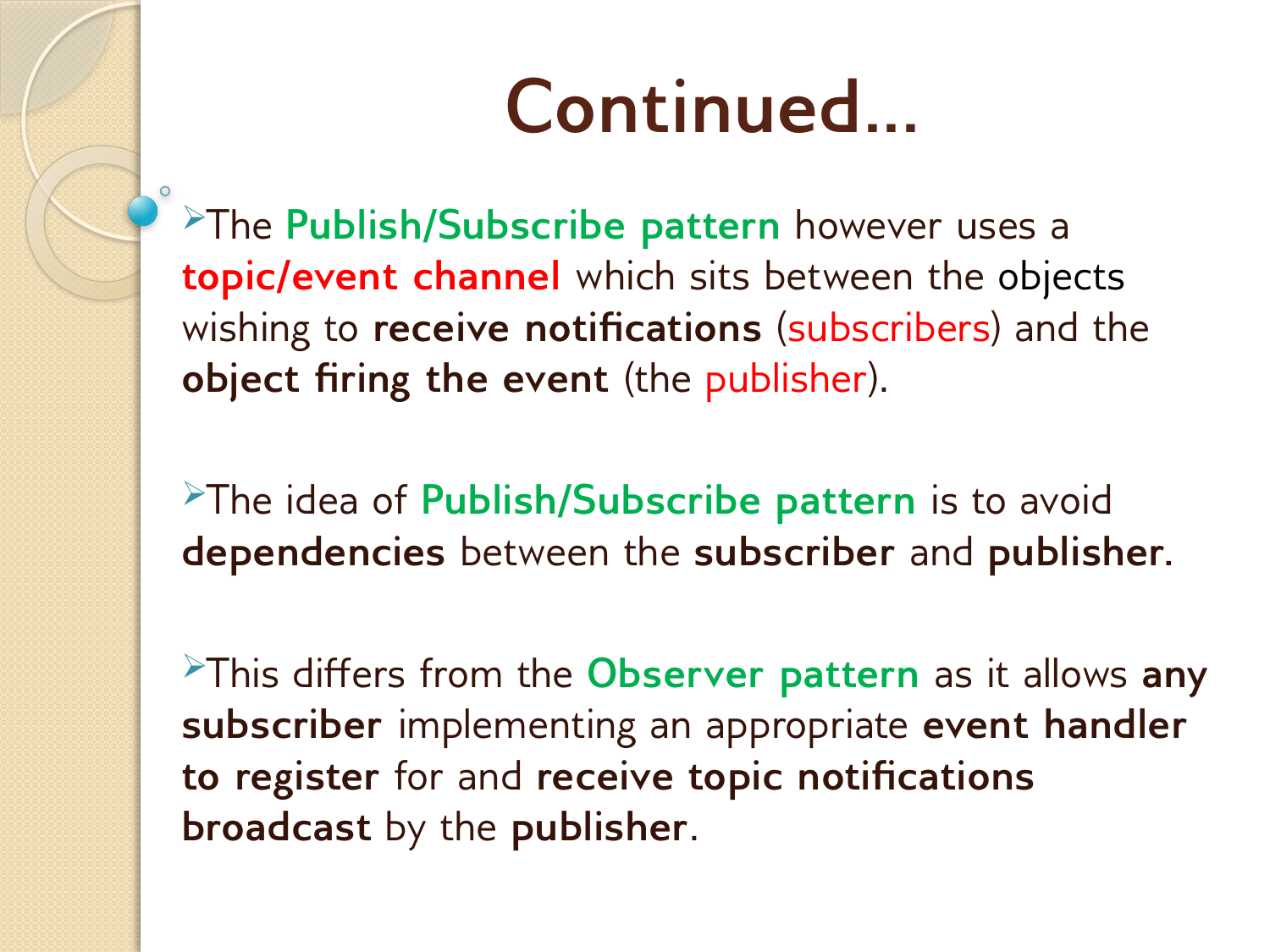

# Continued...
The Publish/Subscribe pattern however uses a topic/event channel which sits between the objects wishing to receive notifications (subscribers) and the object firing the event (the publisher).

The idea of Publish/Subscribe pattern is to avoid dependencies between the subscriber and publisher.

This differs from the Observer pattern as it allows any subscriber implementing an appropriate event handler to register for and receive topic notifications broadcast by the publisher.